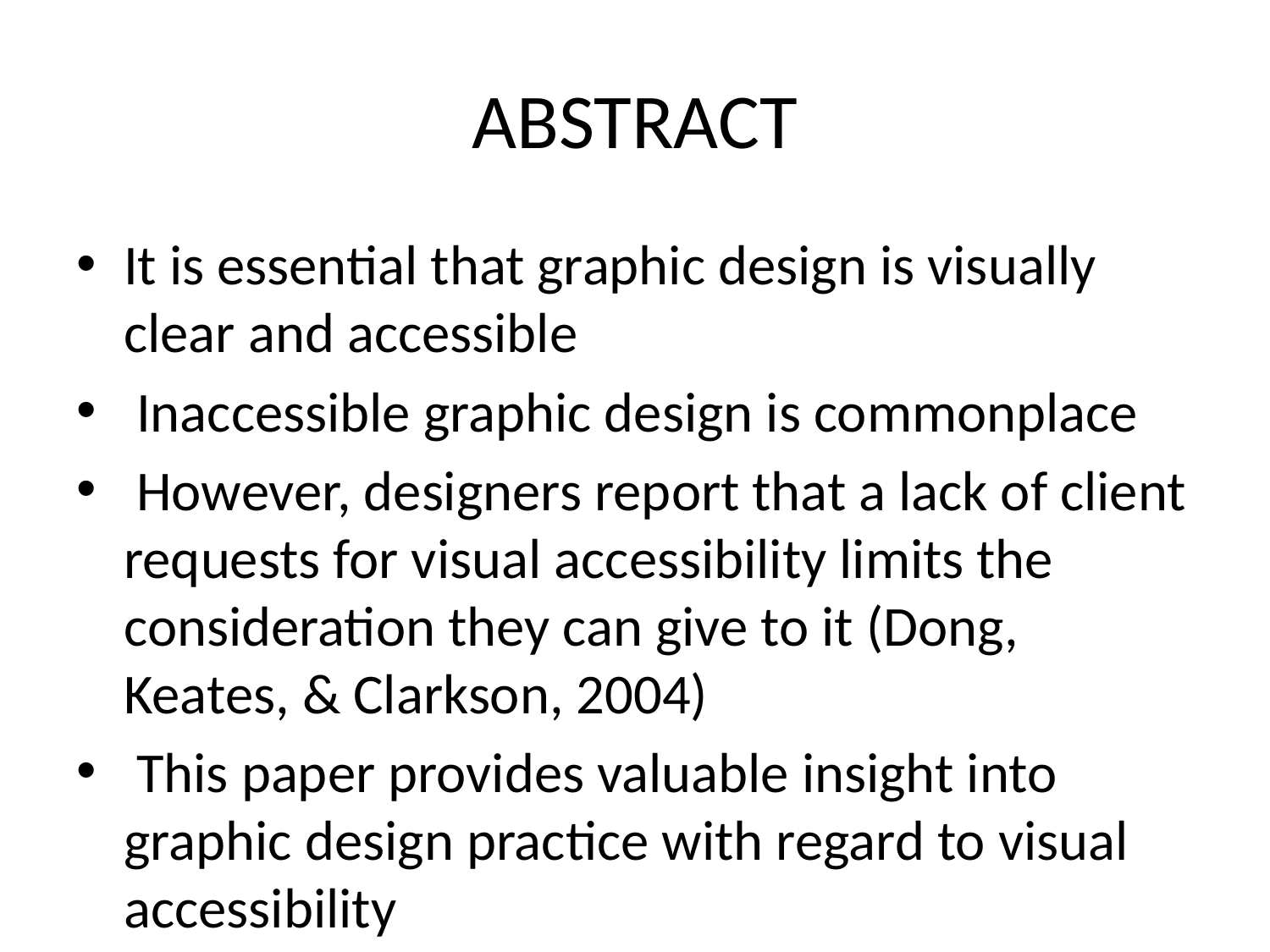

# ABSTRACT
It is essential that graphic design is visually clear and accessible
 Inaccessible graphic design is commonplace
 However, designers report that a lack of client requests for visual accessibility limits the consideration they can give to it (Dong, Keates, & Clarkson, 2004)
 This paper provides valuable insight into graphic design practice with regard to visual accessibility